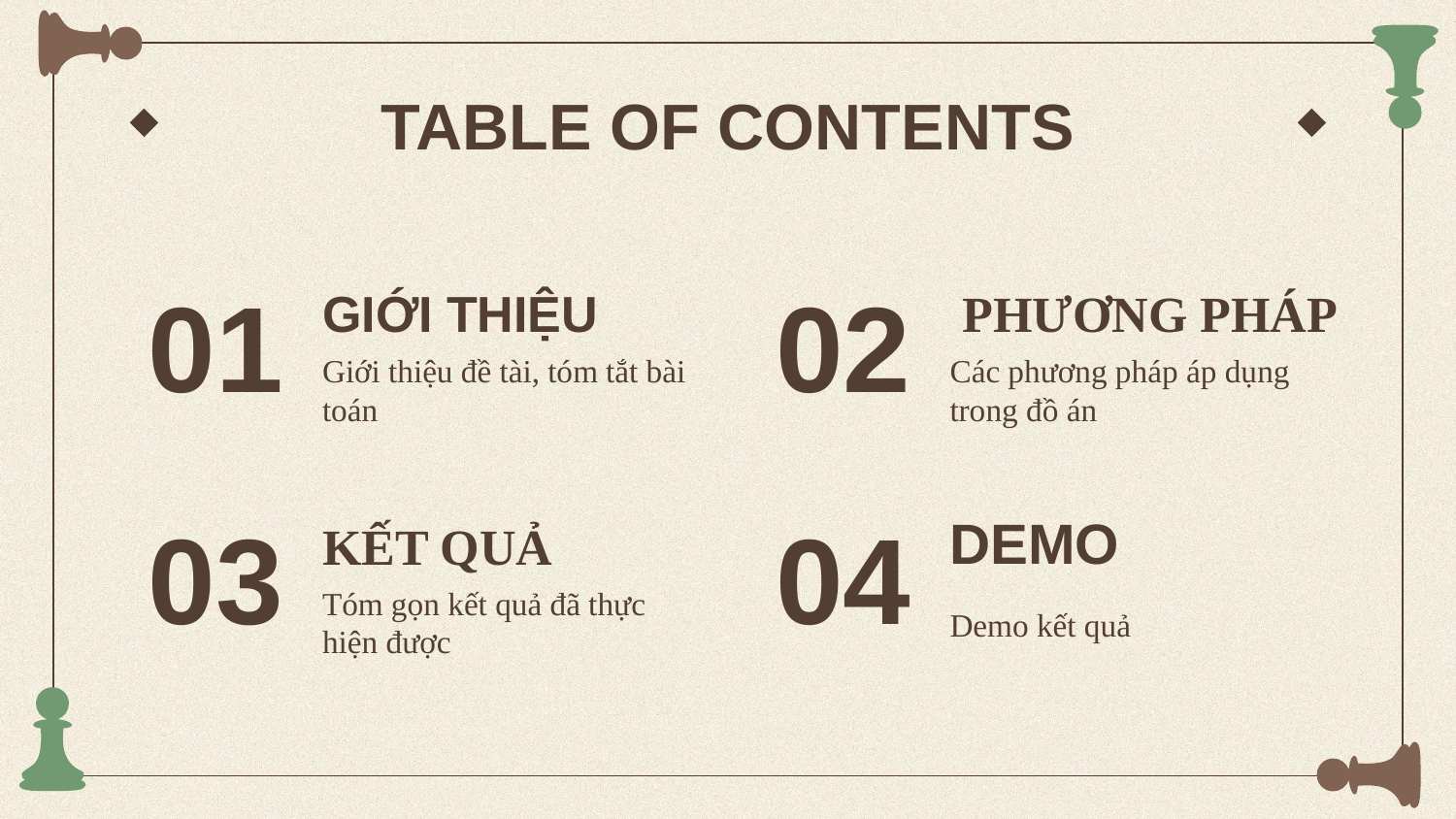

# TABLE OF CONTENTS

01
02
GIỚI THIỆU
 PHƯƠNG PHÁP
Giới thiệu đề tài, tóm tắt bài toán
Các phương pháp áp dụng trong đồ án
03
04
KẾT QUẢ
DEMO
Demo kết quả
Tóm gọn kết quả đã thực hiện được